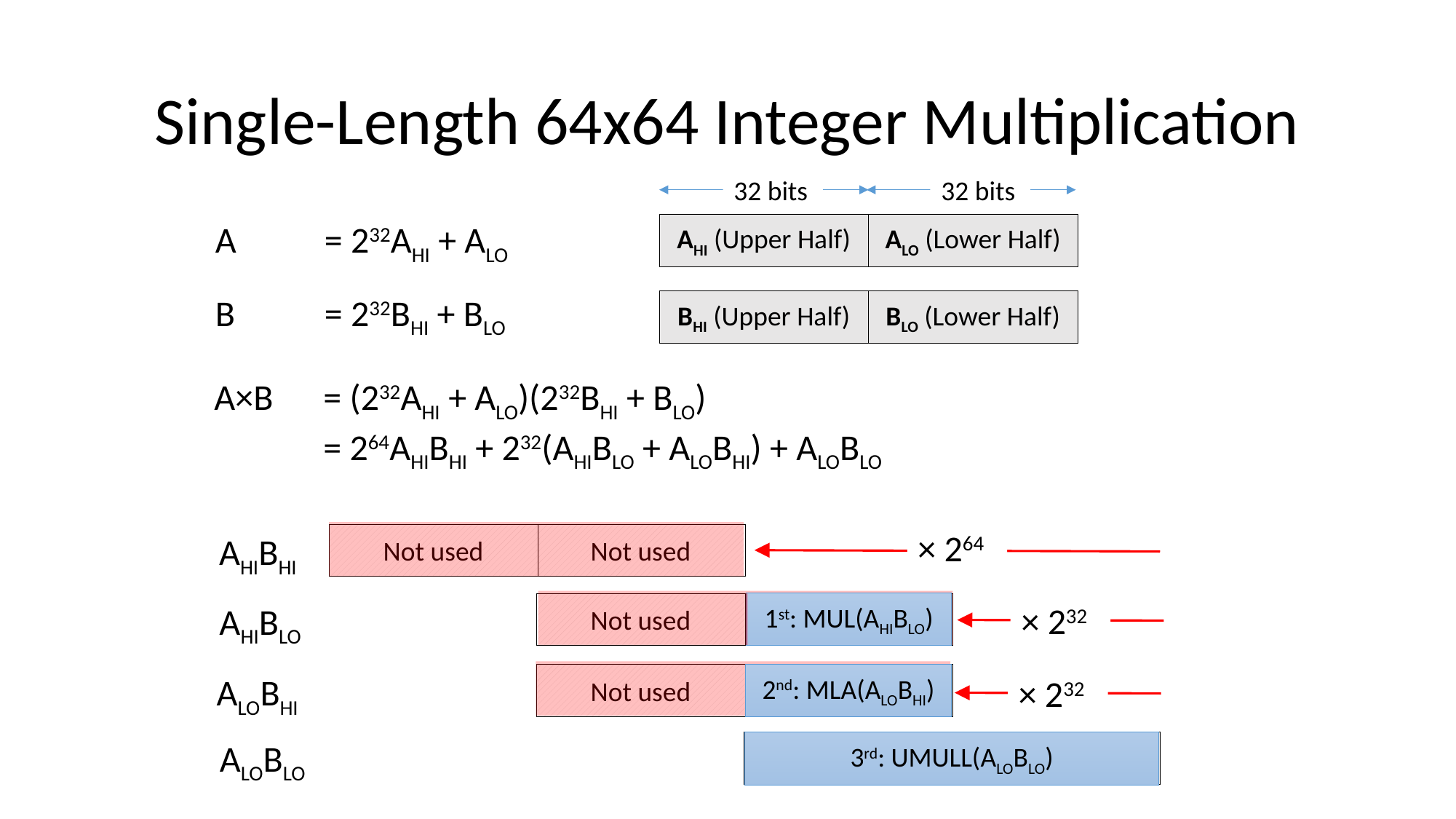

# Single-Length 64x64 Integer Multiplication
32 bits
32 bits
A	= 232AHI + ALO
AHI (Upper Half)
ALO (Lower Half)
B	= 232BHI + BLO
BHI (Upper Half)
BLO (Lower Half)
A×B	= (232AHI + ALO)(232BHI + BLO)
	= 264AHIBHI + 232(AHIBLO + ALOBHI) + ALOBLO
× 264
AHIBHI
Not used
Not used

× 232
AHIBLO
Not used

ALOBHI
Not used

× 232
1st: MUL(AHIBLO)

2nd: MLA(ALOBHI)
ALOBLO

3rd: UMULL(ALOBLO)